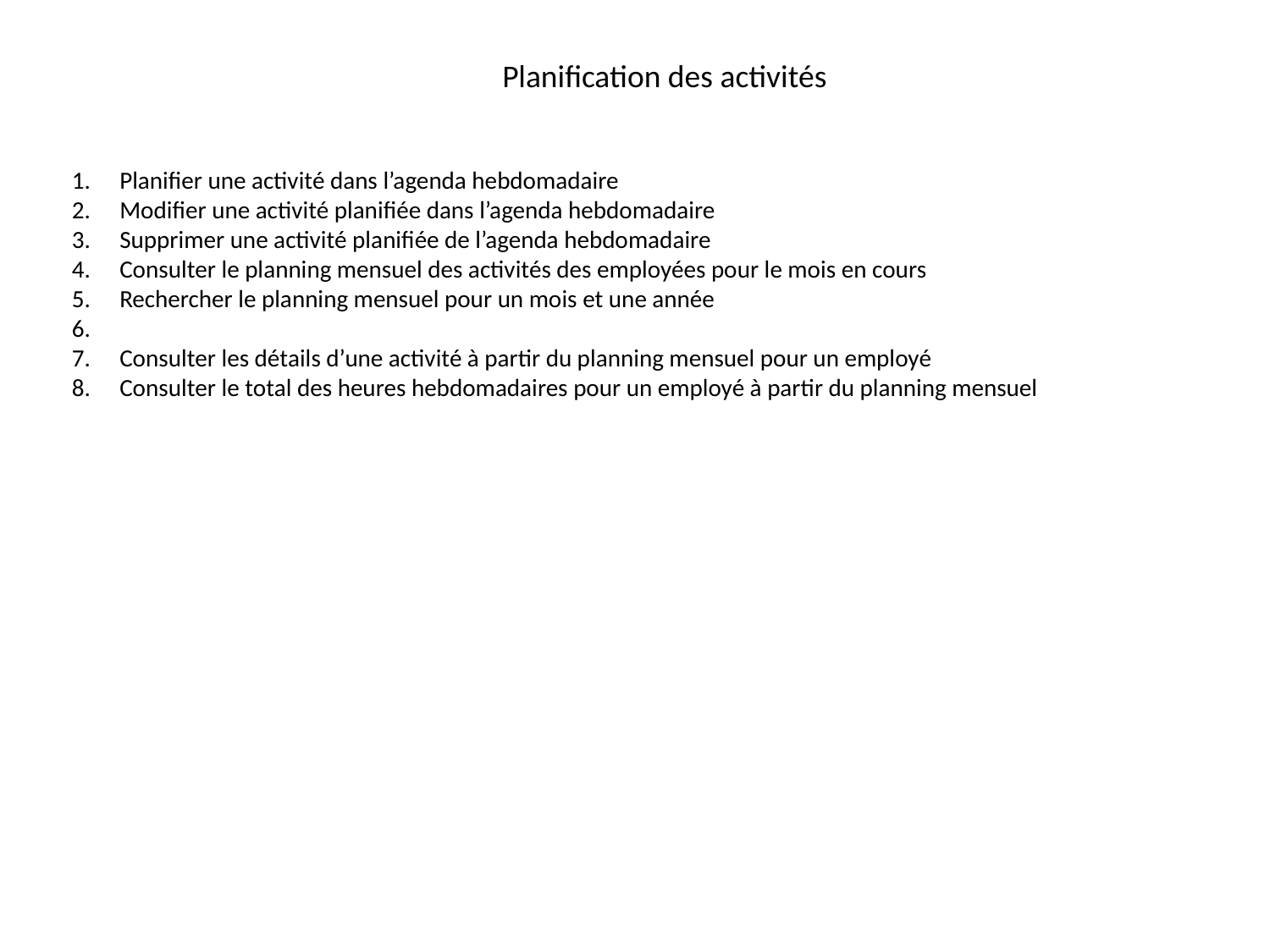

Planification des activités
Planifier une activité dans l’agenda hebdomadaire
Modifier une activité planifiée dans l’agenda hebdomadaire
Supprimer une activité planifiée de l’agenda hebdomadaire
Consulter le planning mensuel des activités des employées pour le mois en cours
Rechercher le planning mensuel pour un mois et une année

Consulter les détails d’une activité à partir du planning mensuel pour un employé
Consulter le total des heures hebdomadaires pour un employé à partir du planning mensuel